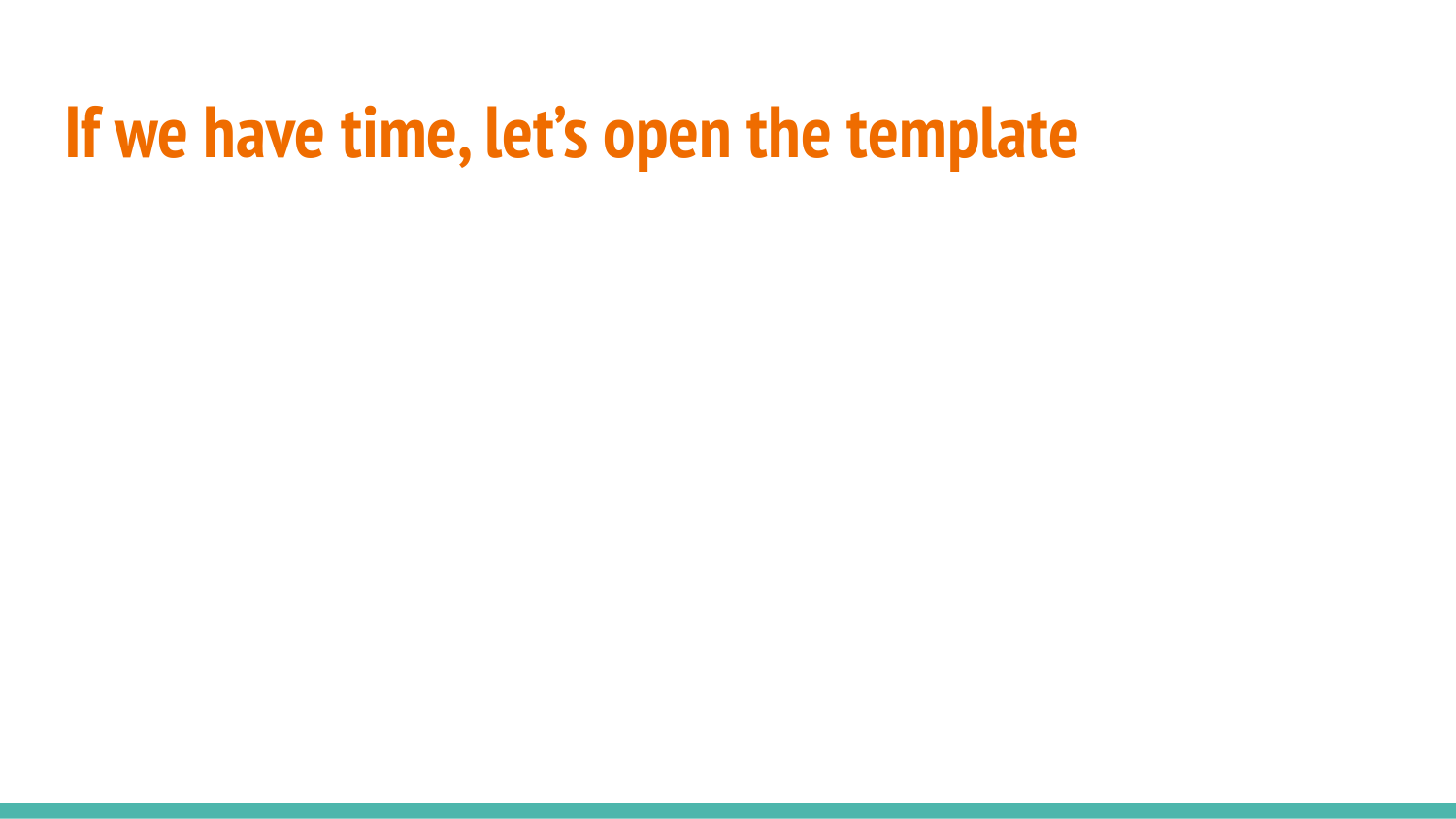

# If we have time, let’s open the template